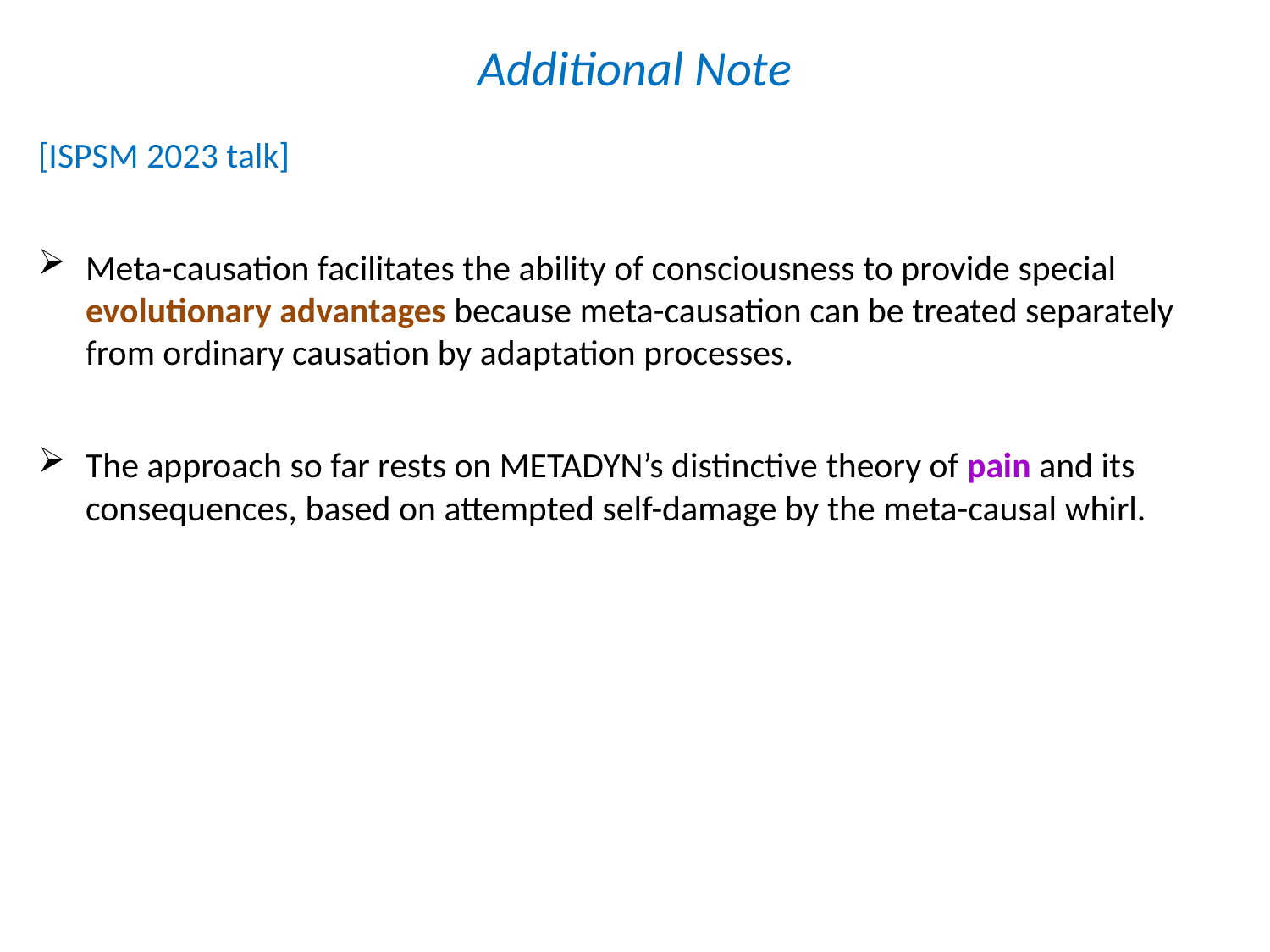

# Additional Note
[ISPSM 2023 talk]
Meta-causation facilitates the ability of consciousness to provide special evolutionary advantages because meta-causation can be treated separately from ordinary causation by adaptation processes.
The approach so far rests on METADYN’s distinctive theory of pain and its consequences, based on attempted self-damage by the meta-causal whirl.